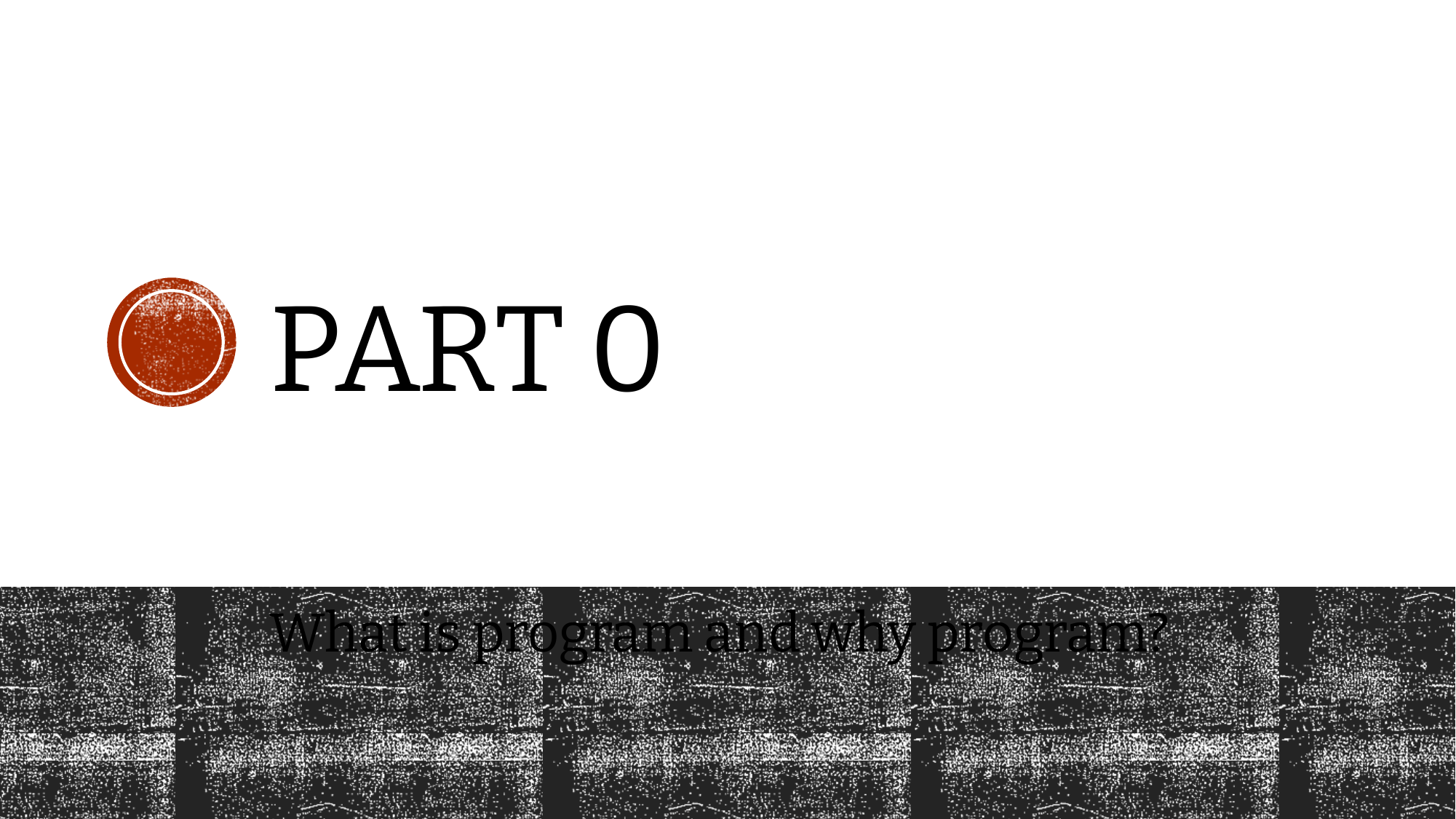

# Part 0
What is program and why program?